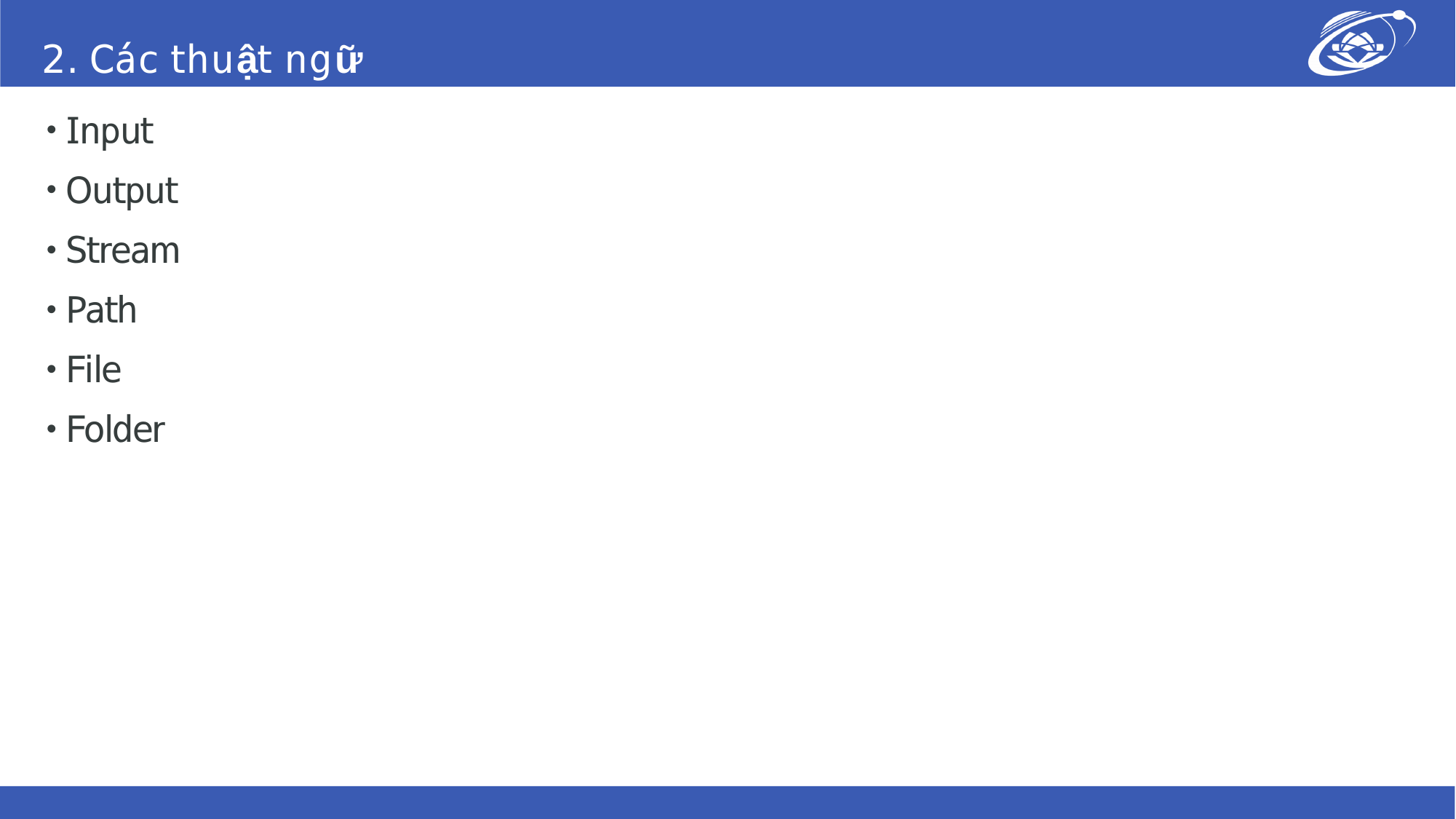

# 2. Các thuật ngữ
Input
Output
Stream
Path
File
Folder